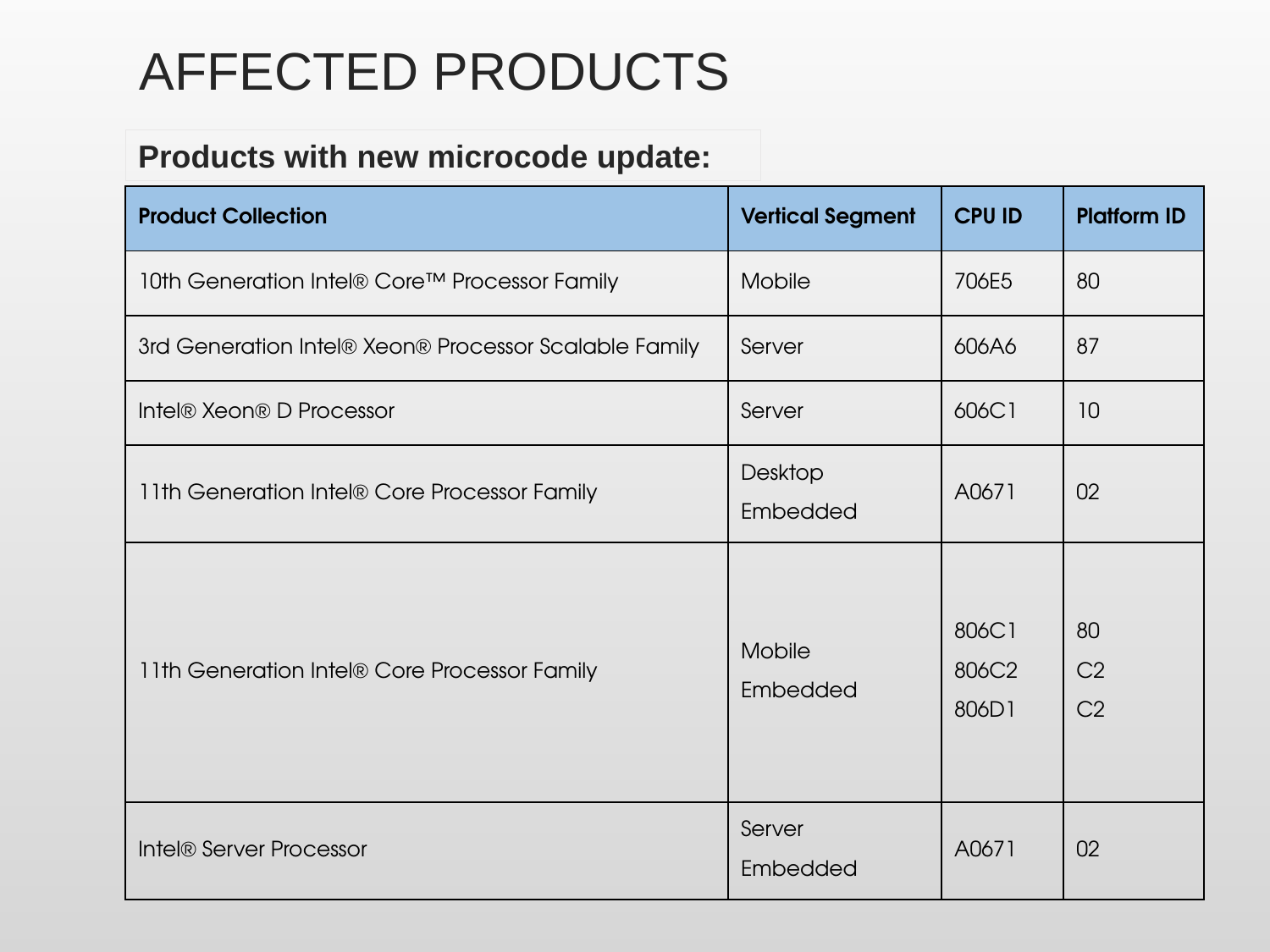

# Affected Products
Products with new microcode update:
| Product Collection | Vertical Segment | CPU ID | Platform ID |
| --- | --- | --- | --- |
| 10th Generation Intel® Core™ Processor Family | Mobile | 706E5 | 80 |
| 3rd Generation Intel® Xeon® Processor Scalable Family | Server | 606A6 | 87 |
| Intel® Xeon® D Processor | Server | 606C1 | 10 |
| 11th Generation Intel® Core Processor Family | Desktop Embedded | A0671 | 02 |
| 11th Generation Intel® Core Processor Family | Mobile Embedded | 806C1 806C2 806D1 | 80 C2 C2 |
| Intel® Server Processor | Server Embedded | A0671 | 02 |